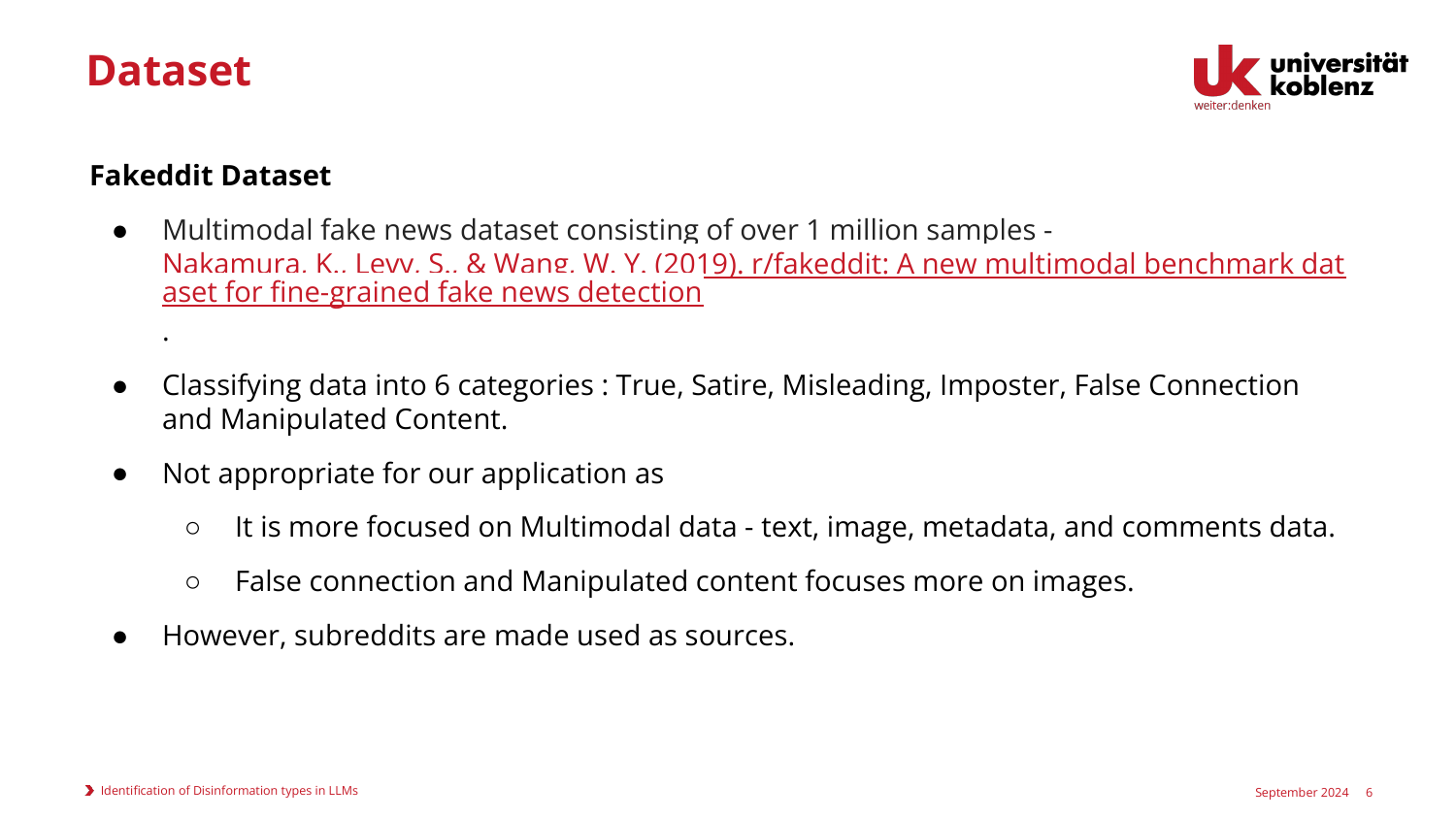

# Dataset
Fakeddit Dataset
Multimodal fake news dataset consisting of over 1 million samples - Nakamura, K., Levy, S., & Wang, W. Y. (2019). r/fakeddit: A new multimodal benchmark dataset for fine-grained fake news detection.
Classifying data into 6 categories : True, Satire, Misleading, Imposter, False Connection and Manipulated Content.
Not appropriate for our application as
It is more focused on Multimodal data - text, image, metadata, and comments data.
False connection and Manipulated content focuses more on images.
However, subreddits are made used as sources.